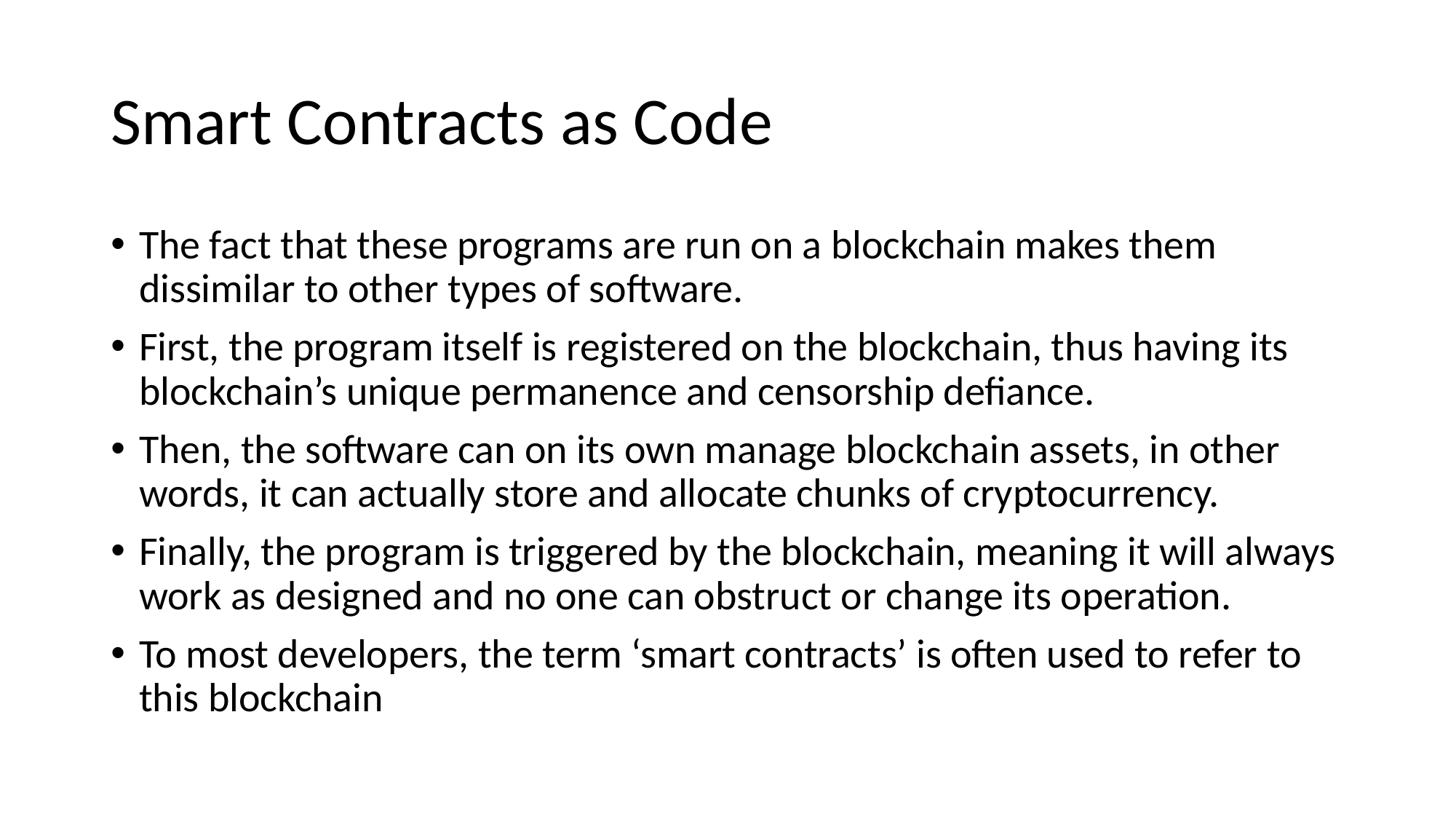

# Smart Contracts as Code
The fact that these programs are run on a blockchain makes them dissimilar to other types of software.
First, the program itself is registered on the blockchain, thus having its blockchain’s unique permanence and censorship defiance.
Then, the software can on its own manage blockchain assets, in other words, it can actually store and allocate chunks of cryptocurrency.
Finally, the program is triggered by the blockchain, meaning it will always work as designed and no one can obstruct or change its operation.
To most developers, the term ‘smart contracts’ is often used to refer to this blockchain